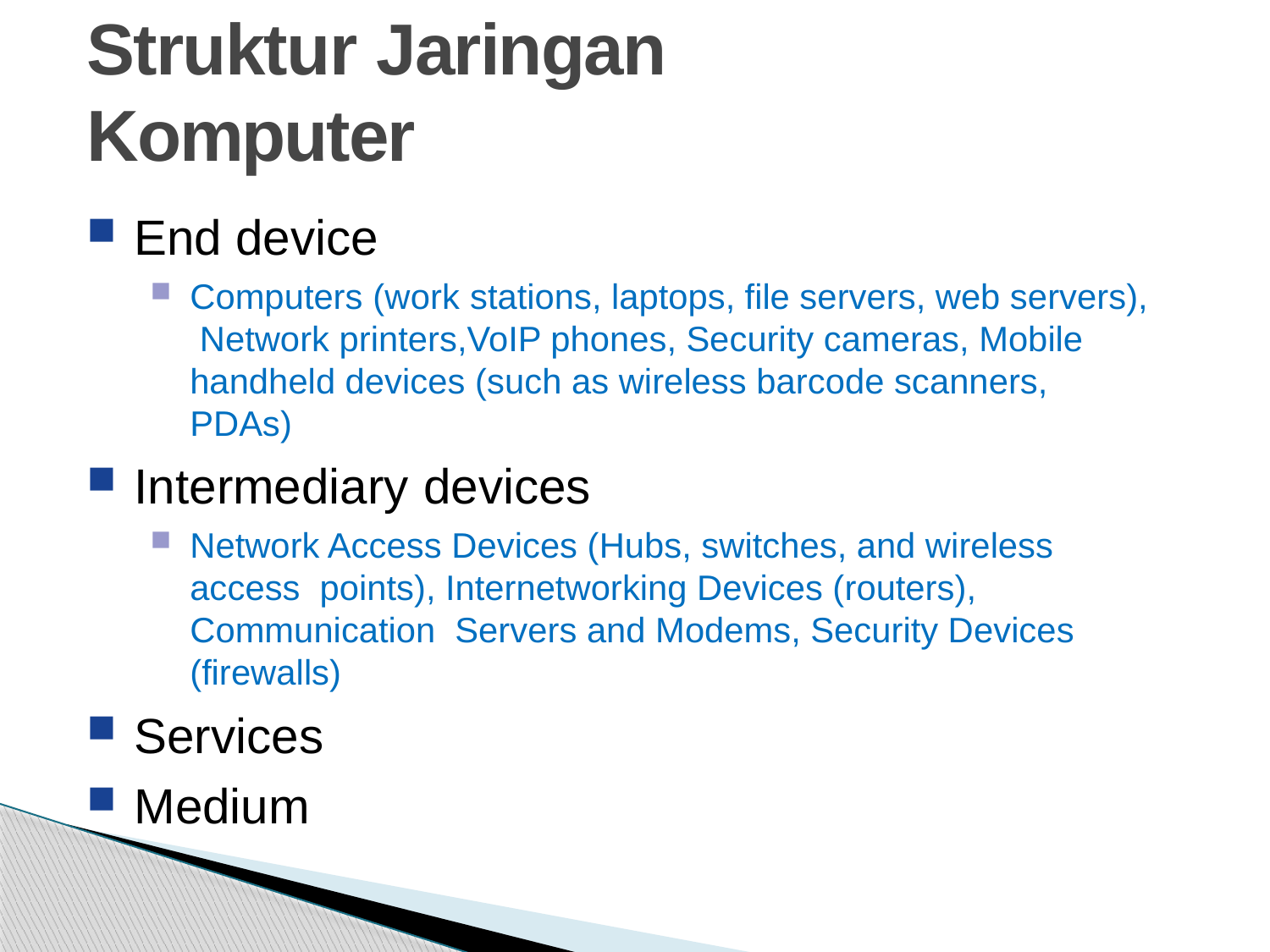

# Struktur Jaringan Komputer
End device
Computers (work stations, laptops, file servers, web servers),  Network printers,VoIP phones, Security cameras, Mobile  handheld devices (such as wireless barcode scanners, PDAs)
Intermediary devices
Network Access Devices (Hubs, switches, and wireless access  points), Internetworking Devices (routers), Communication  Servers and Modems, Security Devices (firewalls)
Services
Medium